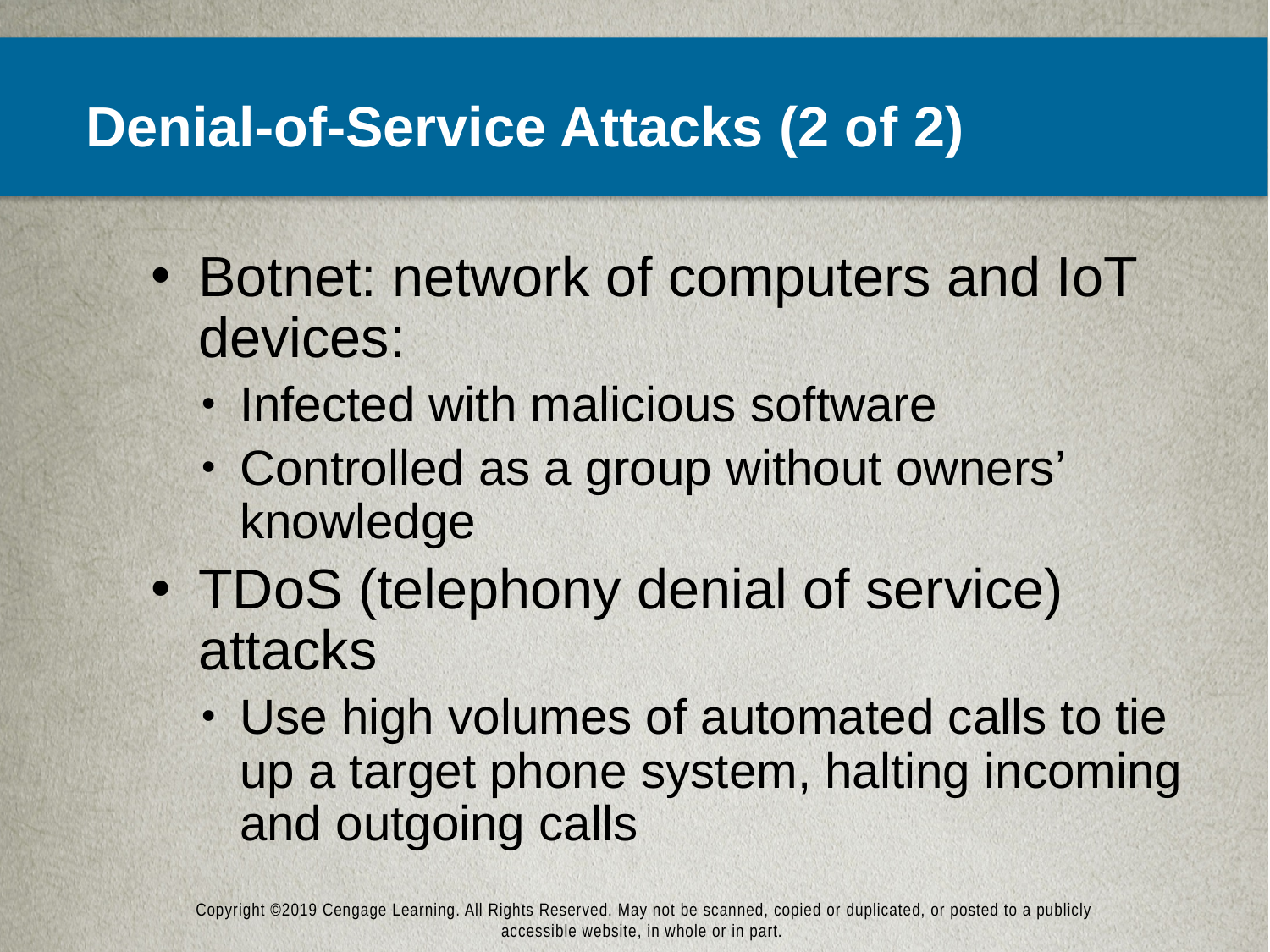

# Denial-of-Service Attacks (2 of 2)
Botnet: network of computers and IoT devices:
Infected with malicious software
Controlled as a group without owners’ knowledge
TDoS (telephony denial of service) attacks
Use high volumes of automated calls to tie up a target phone system, halting incoming and outgoing calls